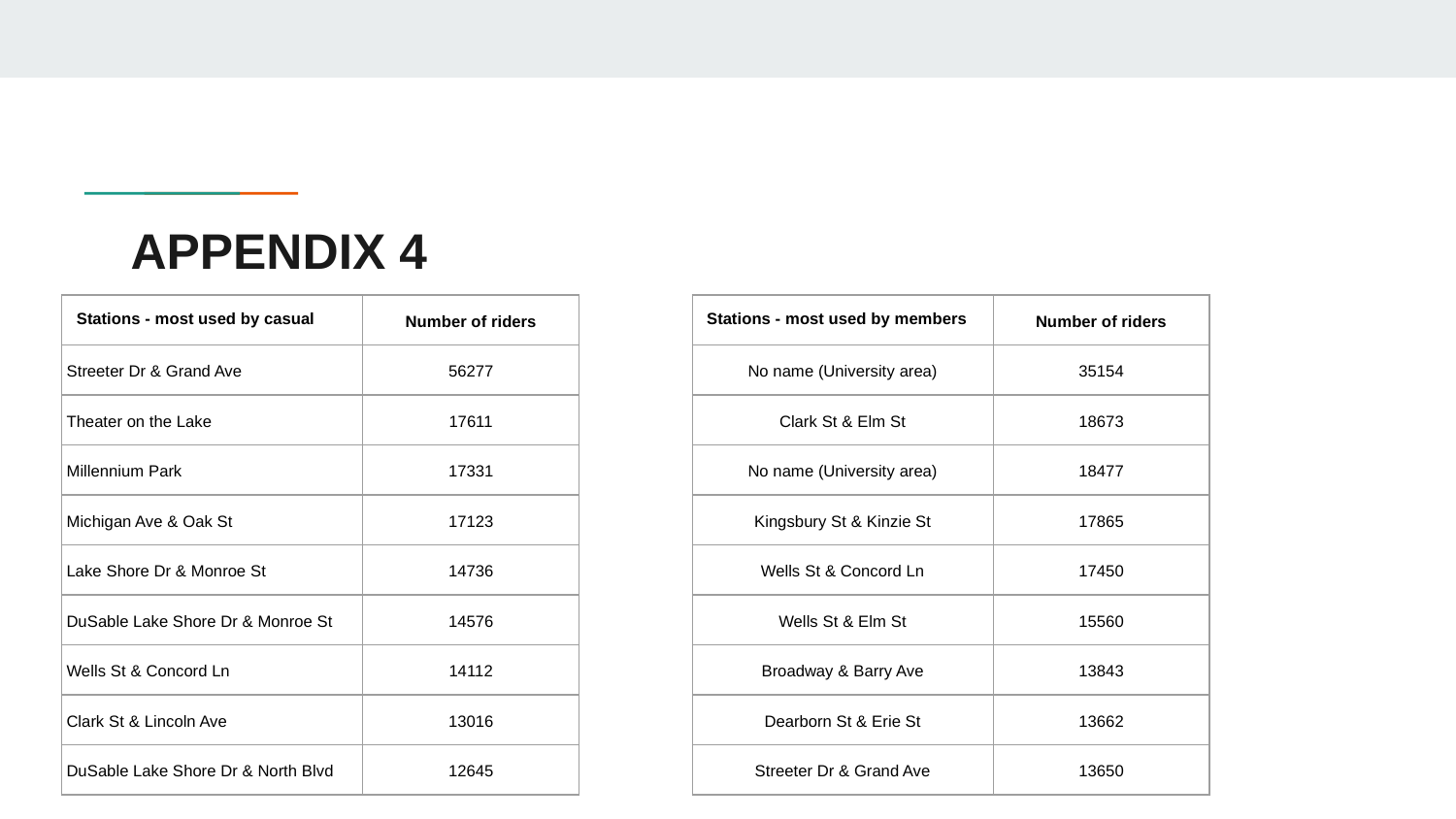

# APPENDIX 4
| Stations - most used by casual | Number of riders |
| --- | --- |
| Streeter Dr & Grand Ave | 56277 |
| Theater on the Lake | 17611 |
| Millennium Park | 17331 |
| Michigan Ave & Oak St | 17123 |
| Lake Shore Dr & Monroe St | 14736 |
| DuSable Lake Shore Dr & Monroe St | 14576 |
| Wells St & Concord Ln | 14112 |
| Clark St & Lincoln Ave | 13016 |
| DuSable Lake Shore Dr & North Blvd | 12645 |
| Stations - most used by members | Number of riders |
| --- | --- |
| No name (University area) | 35154 |
| Clark St & Elm St | 18673 |
| No name (University area) | 18477 |
| Kingsbury St & Kinzie St | 17865 |
| Wells St & Concord Ln | 17450 |
| Wells St & Elm St | 15560 |
| Broadway & Barry Ave | 13843 |
| Dearborn St & Erie St | 13662 |
| Streeter Dr & Grand Ave | 13650 |